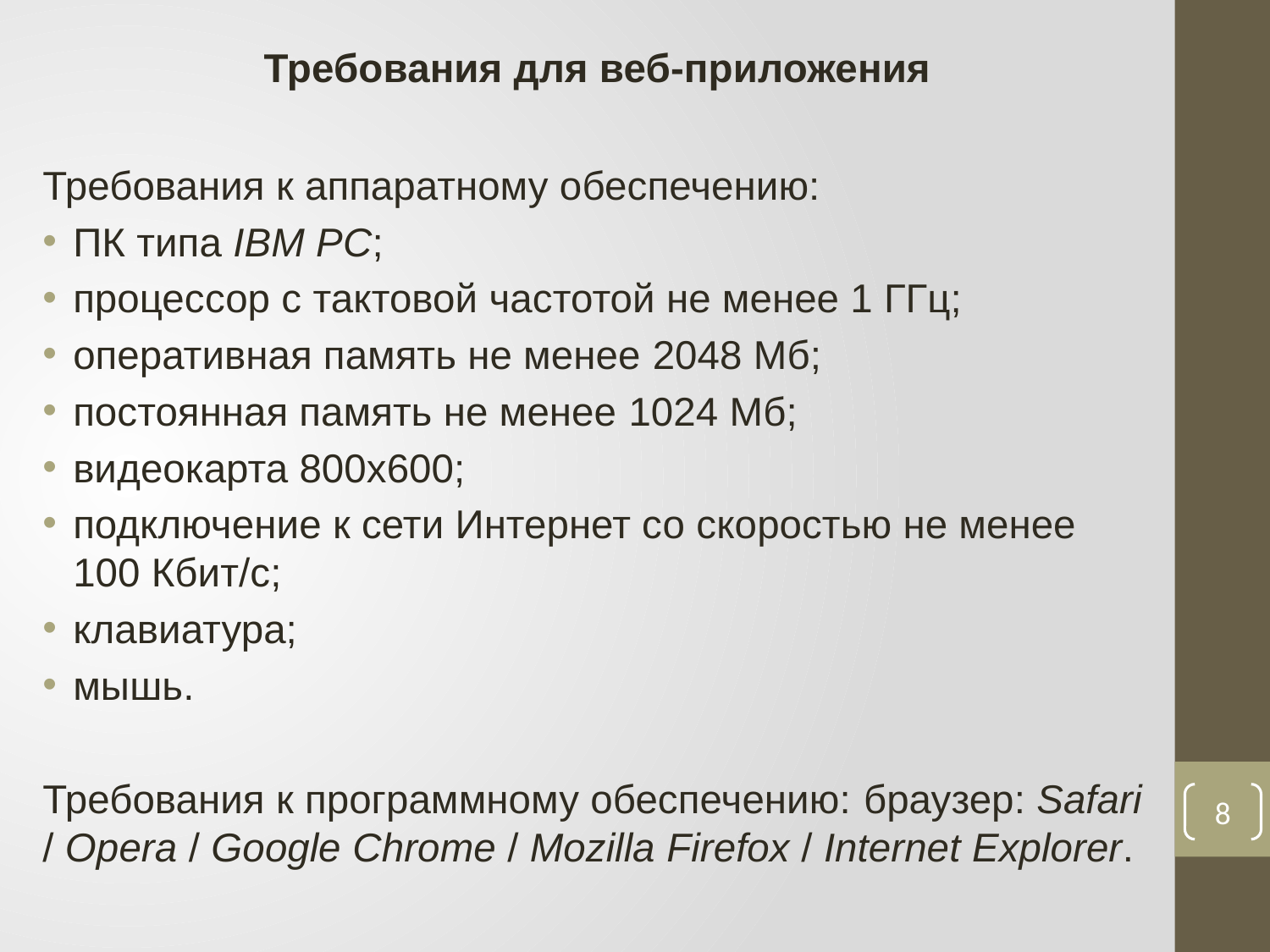

Требования для веб-приложения

Требования к аппаратному обеспечению:
ПК типа IBM PC;
процессор с тактовой частотой не менее 1 ГГц;
оперативная память не менее 2048 Мб;
постоянная память не менее 1024 Мб;
видеокарта 800х600;
подключение к сети Интернет со скоростью не менее 100 Кбит/с;
клавиатура;
мышь.

Требования к программному обеспечению: браузер: Safari / Opera / Google Chrome / Mozilla Firefox / Internet Explorer.

8